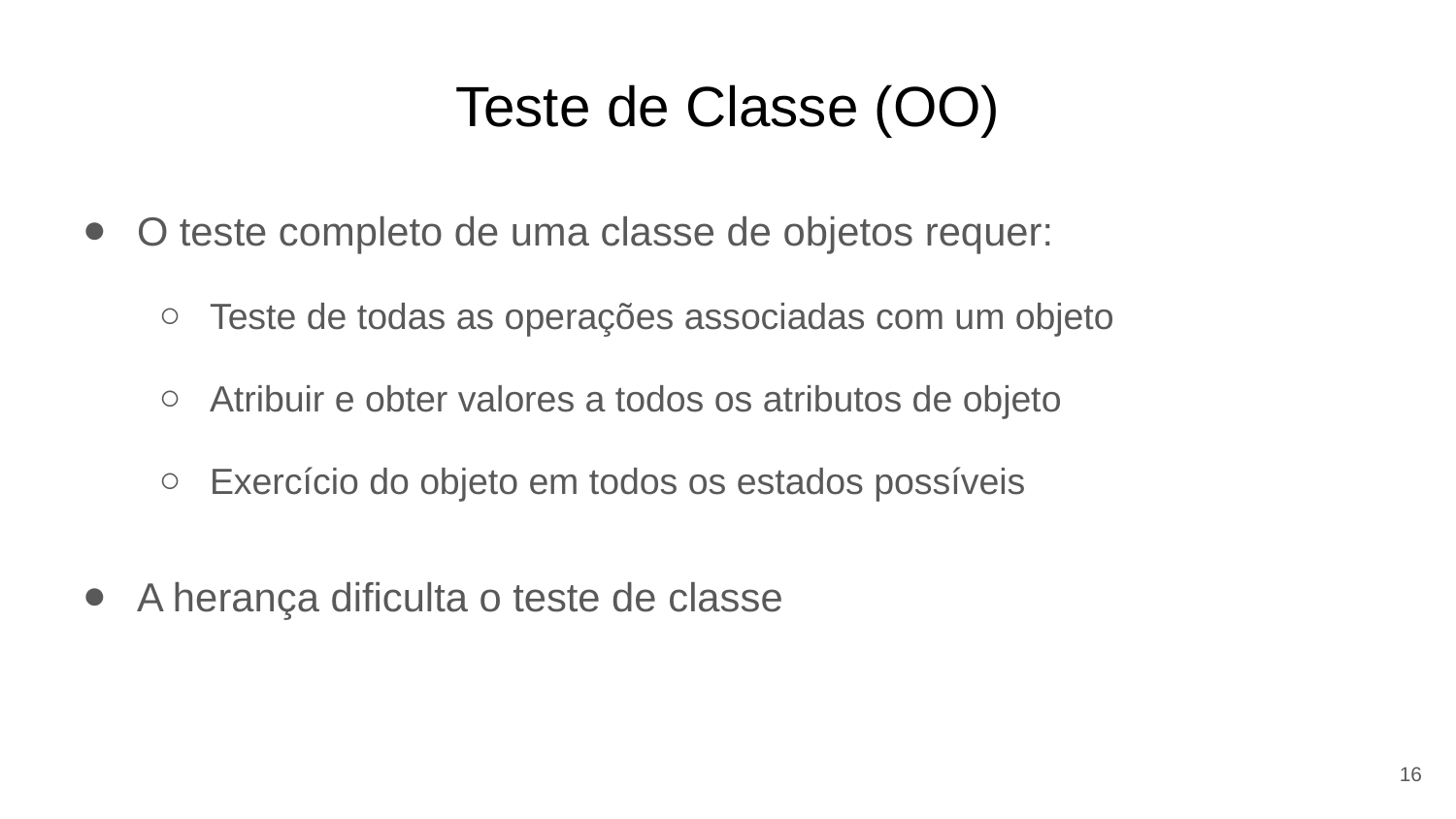

# Teste de Classe (OO)
O teste completo de uma classe de objetos requer:
Teste de todas as operações associadas com um objeto
Atribuir e obter valores a todos os atributos de objeto
Exercício do objeto em todos os estados possíveis

A herança dificulta o teste de classe
16